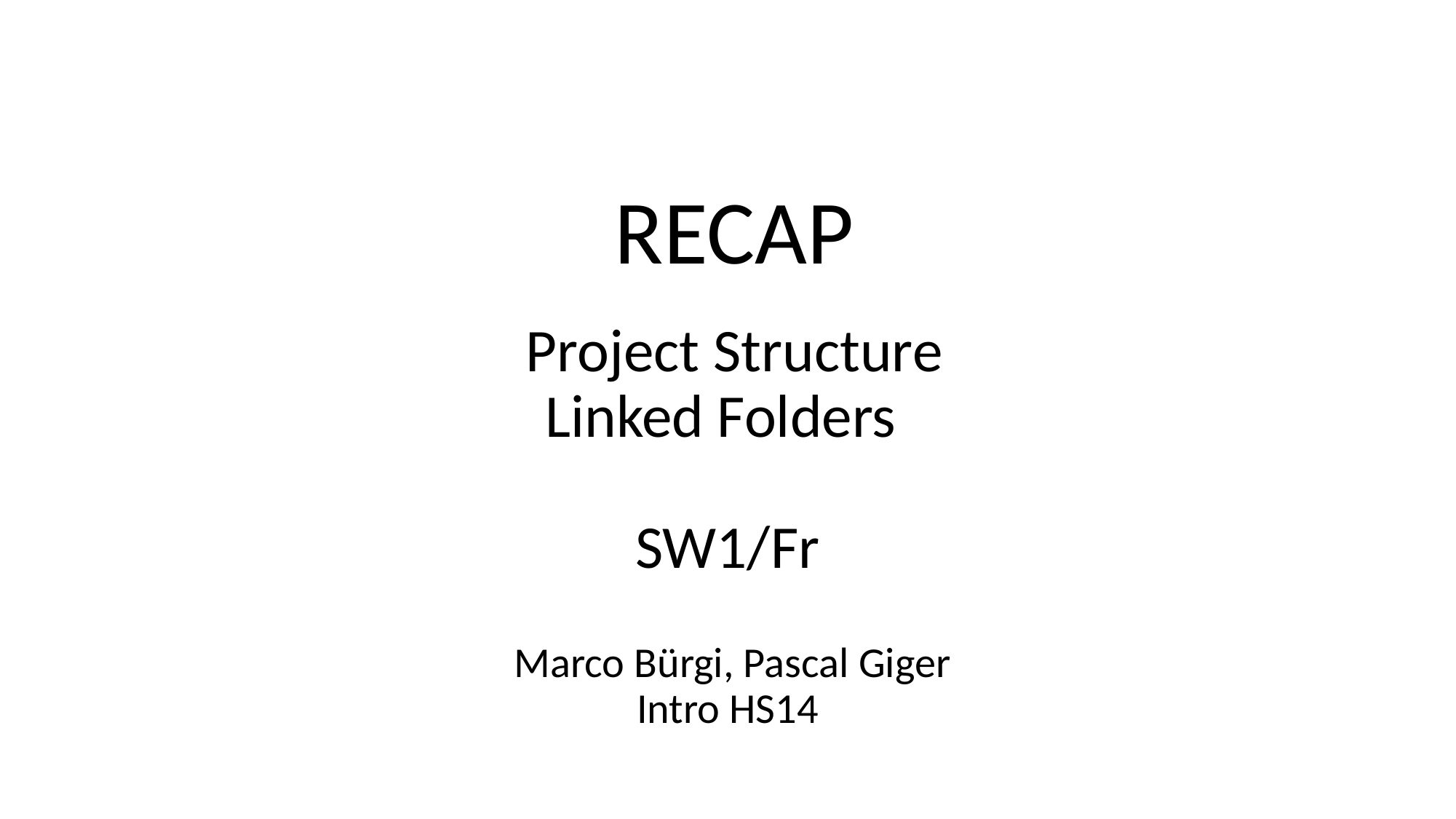

# RECAP

 Project Structure
Linked Folders

SW1/Fr
 Marco Bürgi, Pascal Giger
Intro HS14